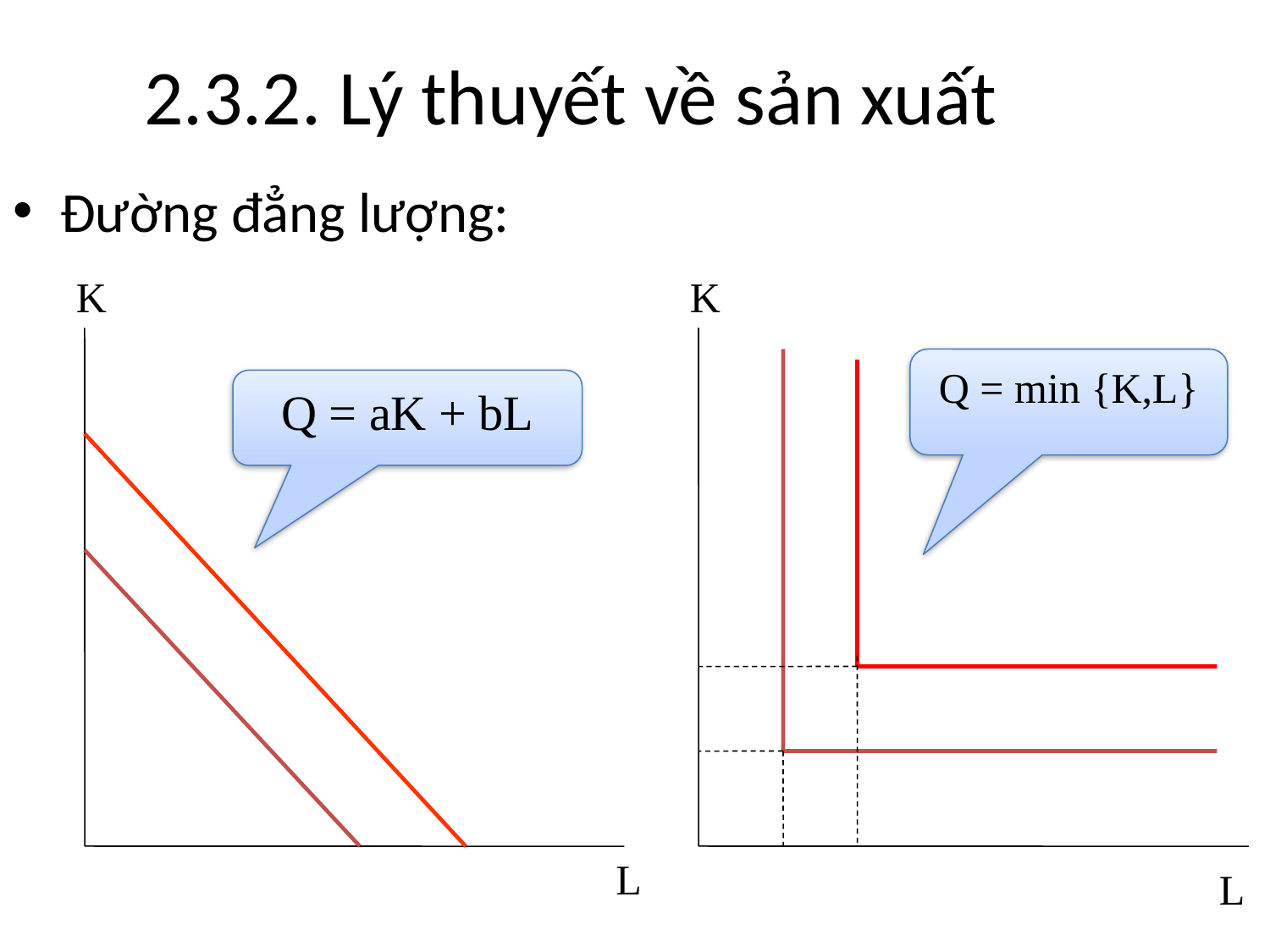

2.3.2. Lý thuyết về sản xuất
Đường đẳng lượng:
K
K

Q = min {K,L}

Q = aK + bL

L

L